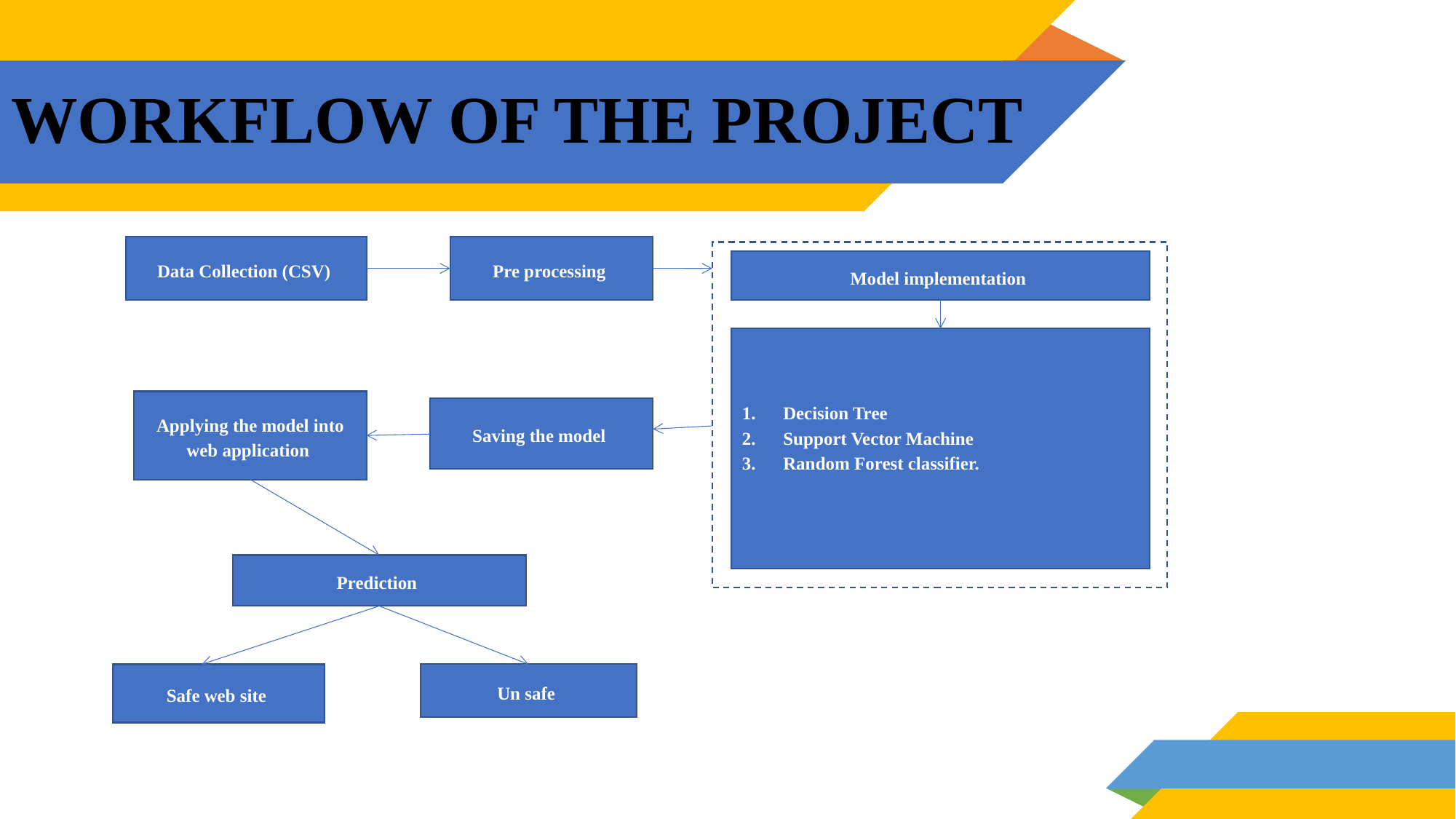

# WORKFLOW OF THE PROJECT

Data Collection (CSV)
Pre processing

Model implementation
Decision Tree
Support Vector Machine
Random Forest classifier.

Applying the model into web application
Saving the model
Prediction
Safe web site
Un safe